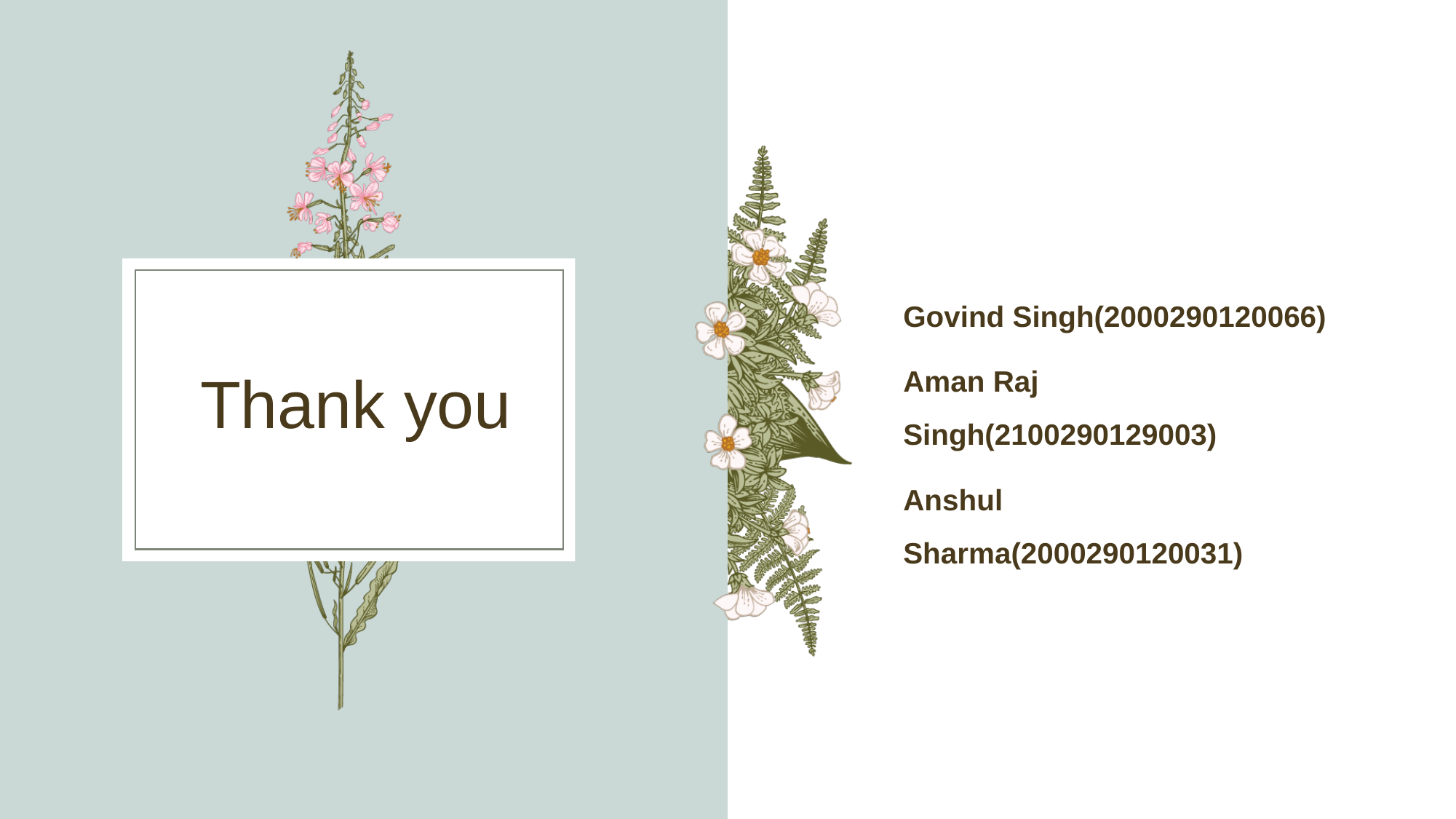

Govind Singh(2000290120066)
Aman Raj Singh(2100290129003)
Anshul Sharma(2000290120031)

# Thank you